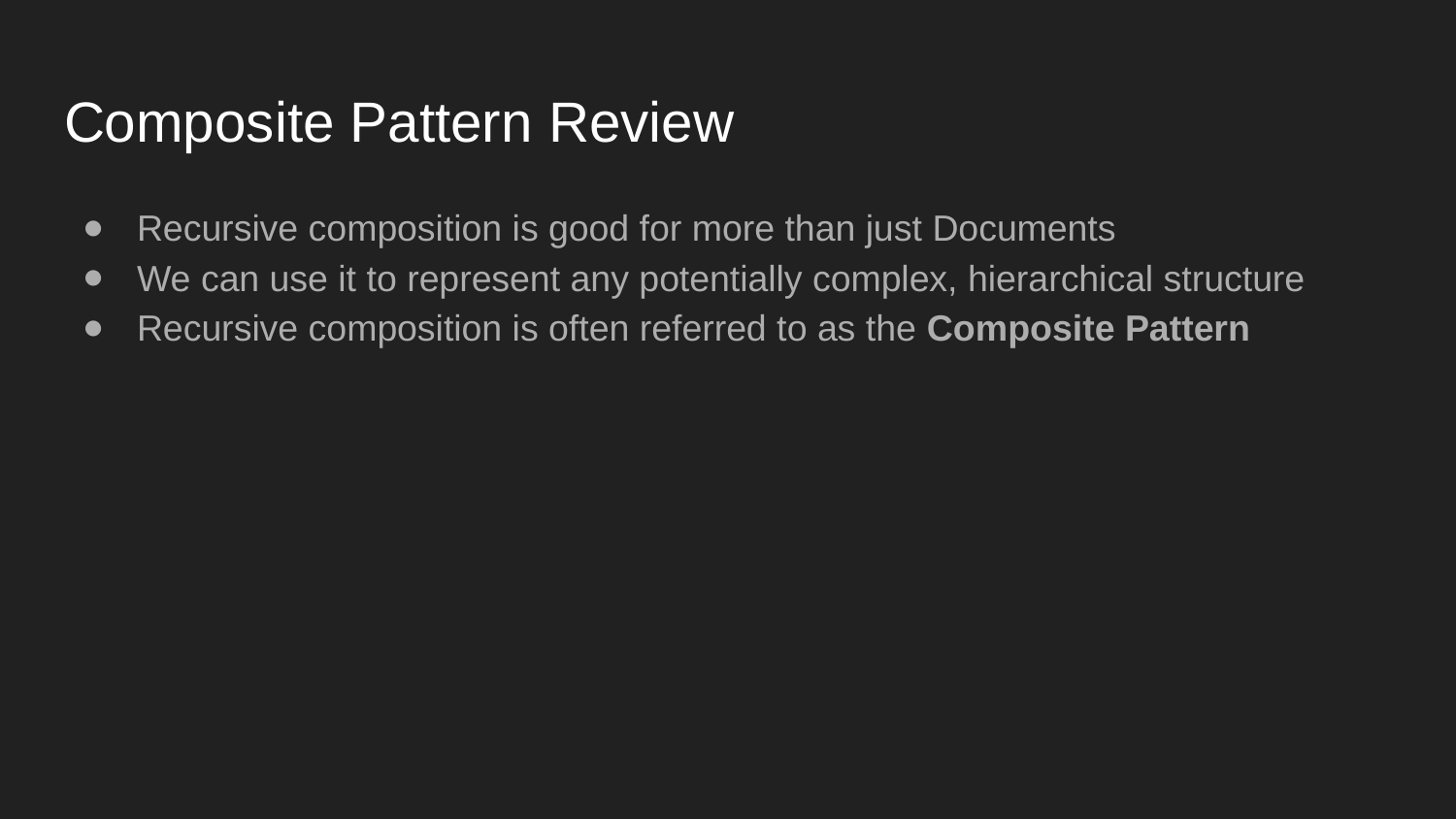

# Composite Pattern Review
Recursive composition is good for more than just Documents
We can use it to represent any potentially complex, hierarchical structure
Recursive composition is often referred to as the Composite Pattern